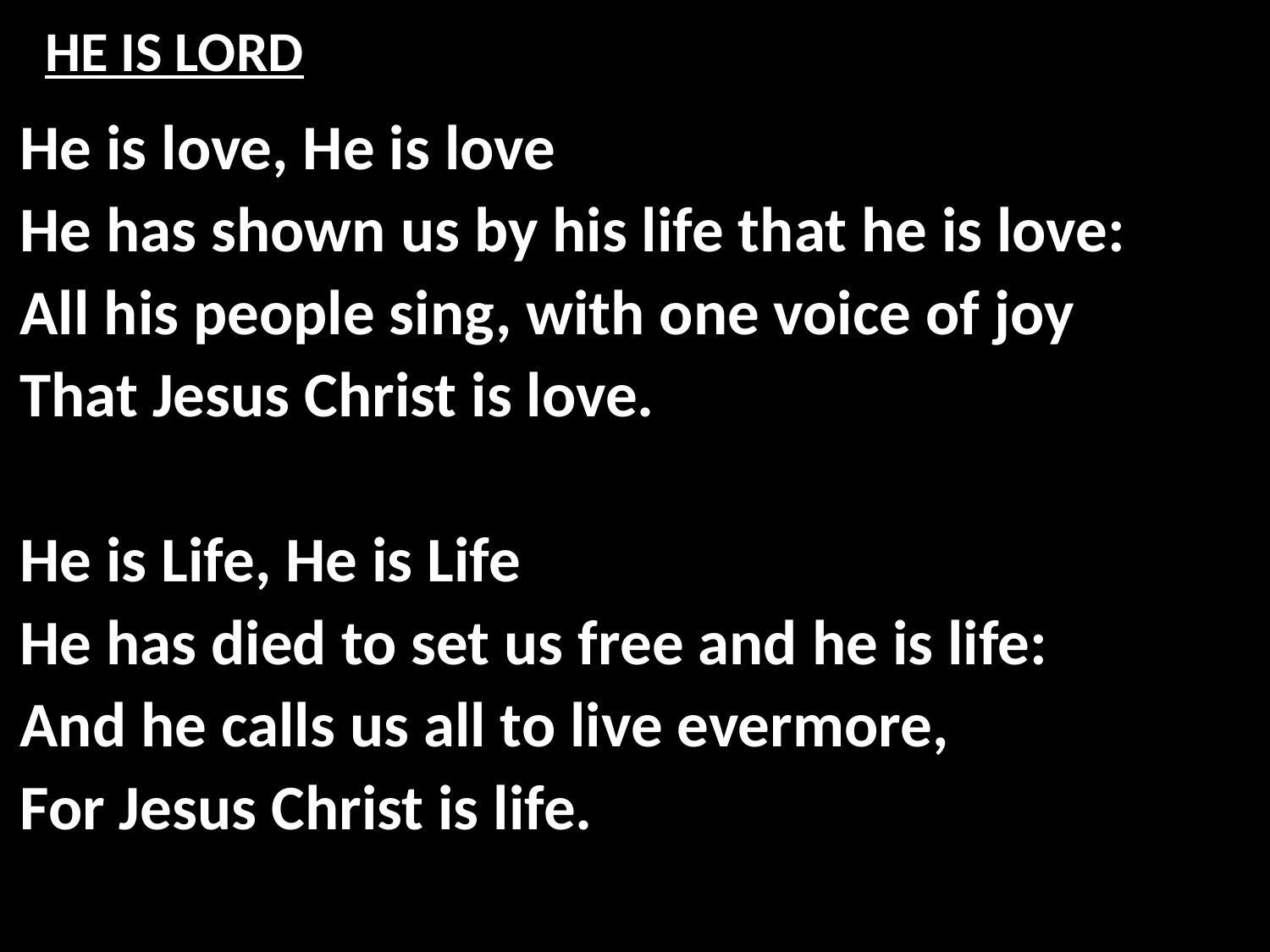

# HE IS LORD
He is love, He is love
He has shown us by his life that he is love:
All his people sing, with one voice of joy
That Jesus Christ is love.

He is Life, He is Life
He has died to set us free and he is life:
And he calls us all to live evermore,
For Jesus Christ is life.